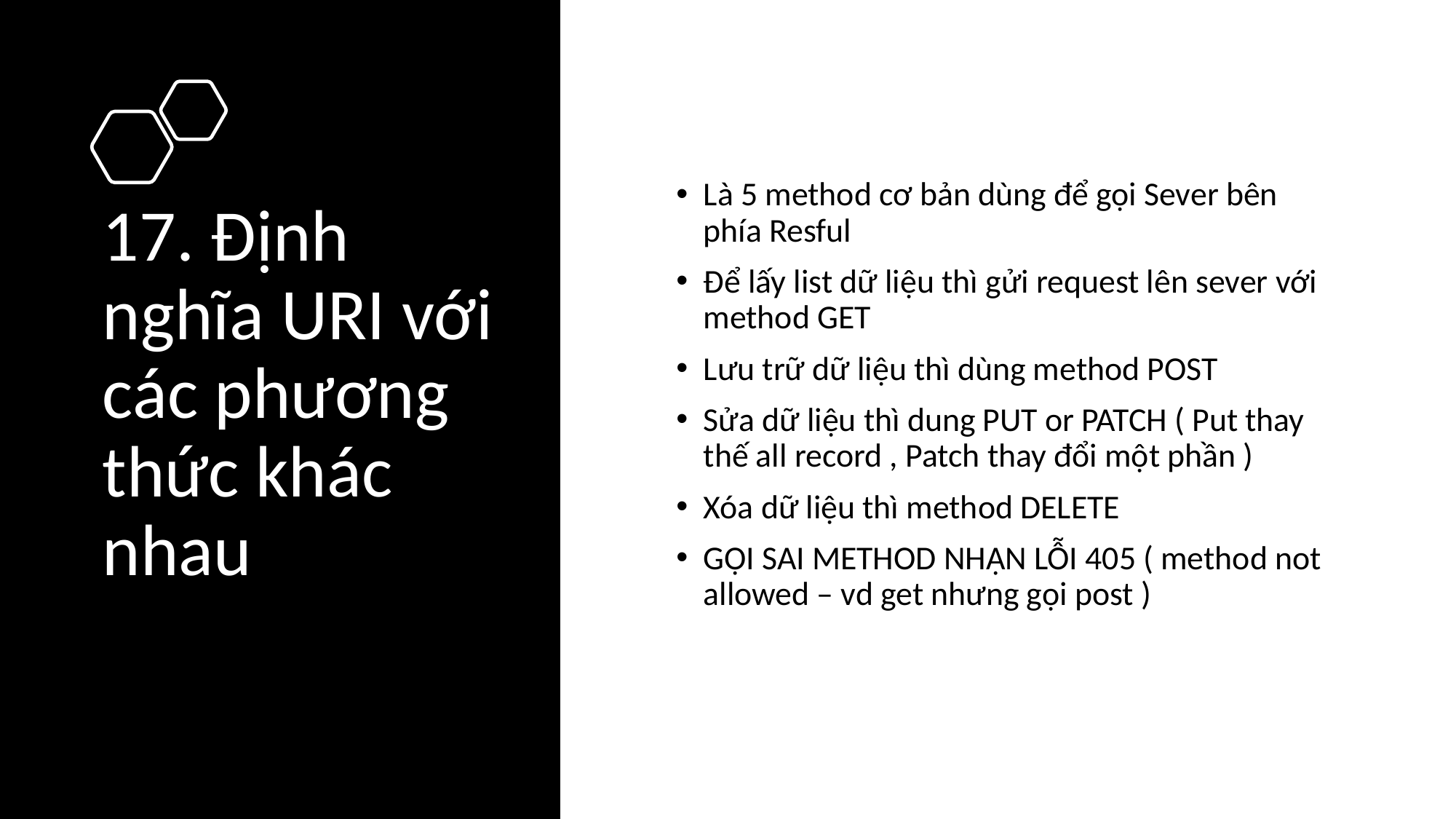

# 17. Định nghĩa URI với các phương thức khác nhau
Là 5 method cơ bản dùng để gọi Sever bên phía Resful
Để lấy list dữ liệu thì gửi request lên sever với method GET
Lưu trữ dữ liệu thì dùng method POST
Sửa dữ liệu thì dung PUT or PATCH ( Put thay thế all record , Patch thay đổi một phần )
Xóa dữ liệu thì method DELETE
GỌI SAI METHOD NHẬN LỖI 405 ( method not allowed – vd get nhưng gọi post )